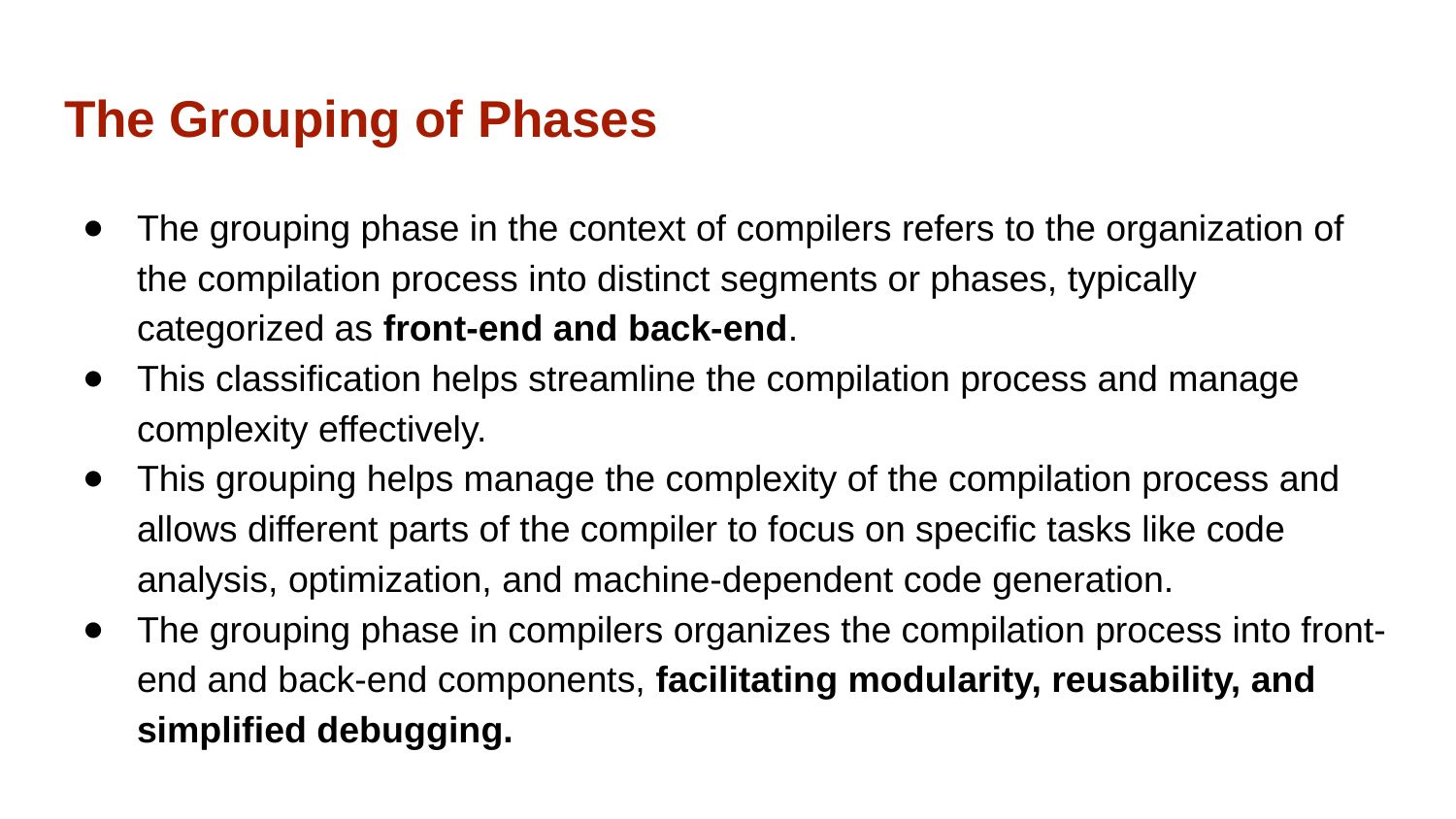

# The Grouping of Phases
The grouping phase in the context of compilers refers to the organization of the compilation process into distinct segments or phases, typically categorized as front-end and back-end.
This classification helps streamline the compilation process and manage complexity effectively.
This grouping helps manage the complexity of the compilation process and allows different parts of the compiler to focus on specific tasks like code analysis, optimization, and machine-dependent code generation.
The grouping phase in compilers organizes the compilation process into front-end and back-end components, facilitating modularity, reusability, and simplified debugging.